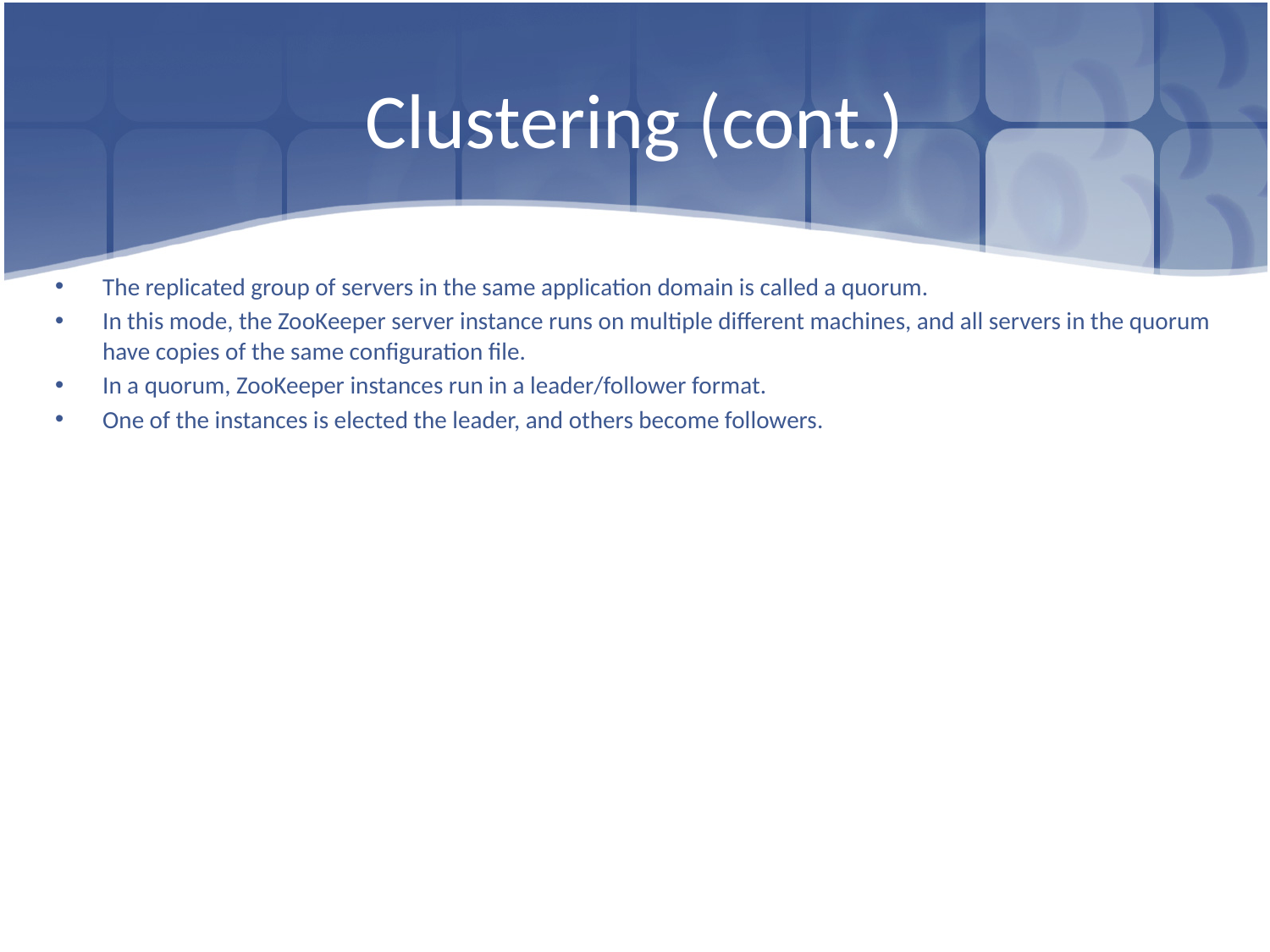

# Clustering (cont.)
The replicated group of servers in the same application domain is called a quorum.
In this mode, the ZooKeeper server instance runs on multiple different machines, and all servers in the quorum have copies of the same configuration file.
In a quorum, ZooKeeper instances run in a leader/follower format.
One of the instances is elected the leader, and others become followers.